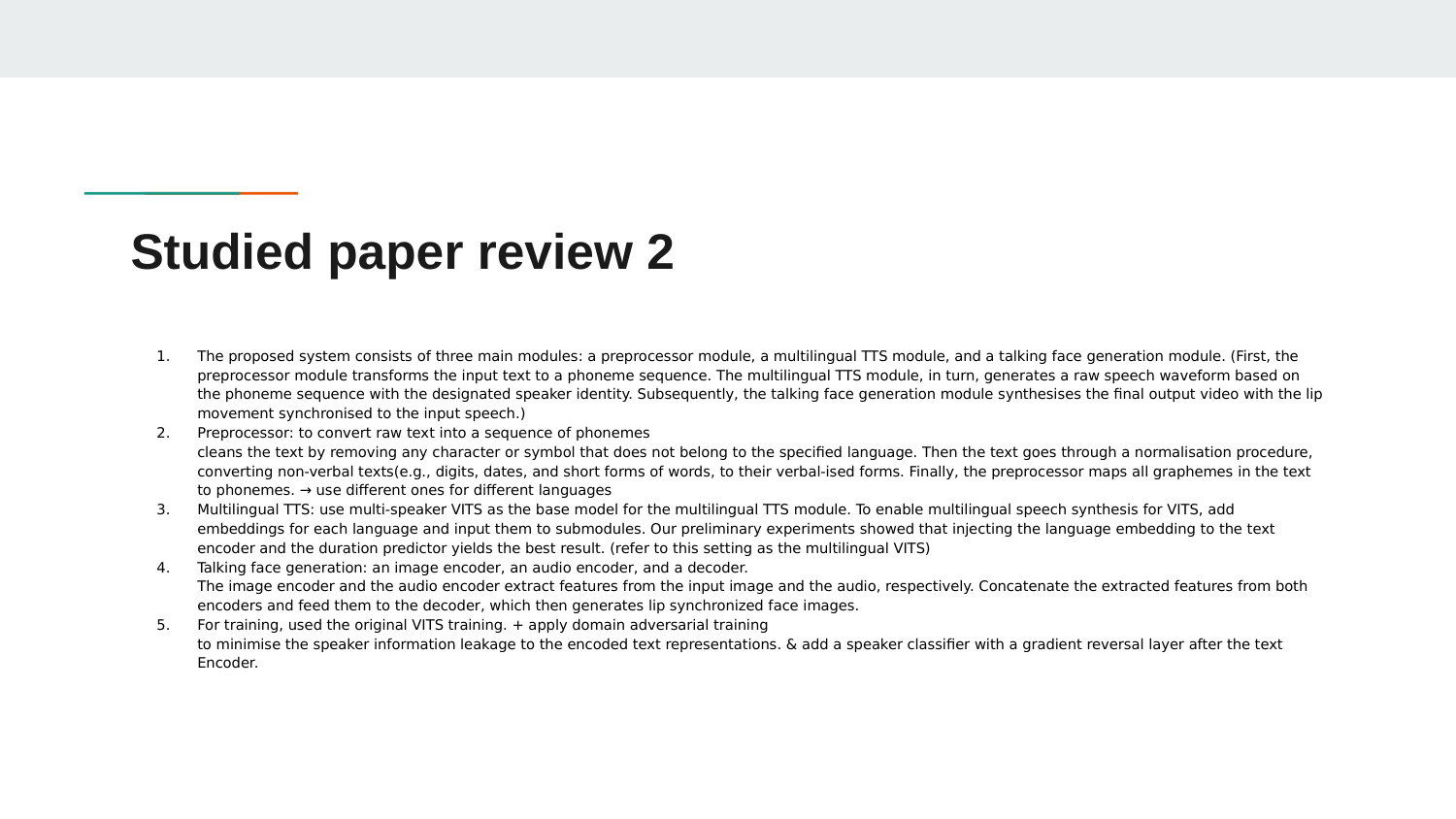

# Studied paper review 2

The proposed system consists of three main modules: a preprocessor module, a multilingual TTS module, and a talking face generation module. (First, the preprocessor module transforms the input text to a phoneme sequence. The multilingual TTS module, in turn, generates a raw speech waveform based on the phoneme sequence with the designated speaker identity. Subsequently, the talking face generation module synthesises the final output video with the lip movement synchronised to the input speech.)
Preprocessor: to convert raw text into a sequence of phonemes
cleans the text by removing any character or symbol that does not belong to the specified language. Then the text goes through a normalisation procedure, converting non-verbal texts(e.g., digits, dates, and short forms of words, to their verbal-ised forms. Finally, the preprocessor maps all graphemes in the text to phonemes. → use different ones for different languages
Multilingual TTS: use multi-speaker VITS as the base model for the multilingual TTS module. To enable multilingual speech synthesis for VITS, add embeddings for each language and input them to submodules. Our preliminary experiments showed that injecting the language embedding to the text encoder and the duration predictor yields the best result. (refer to this setting as the multilingual VITS)
Talking face generation: an image encoder, an audio encoder, and a decoder.
The image encoder and the audio encoder extract features from the input image and the audio, respectively. Concatenate the extracted features from both encoders and feed them to the decoder, which then generates lip synchronized face images.
For training, used the original VITS training. + apply domain adversarial training
to minimise the speaker information leakage to the encoded text representations. & add a speaker classifier with a gradient reversal layer after the text
Encoder.